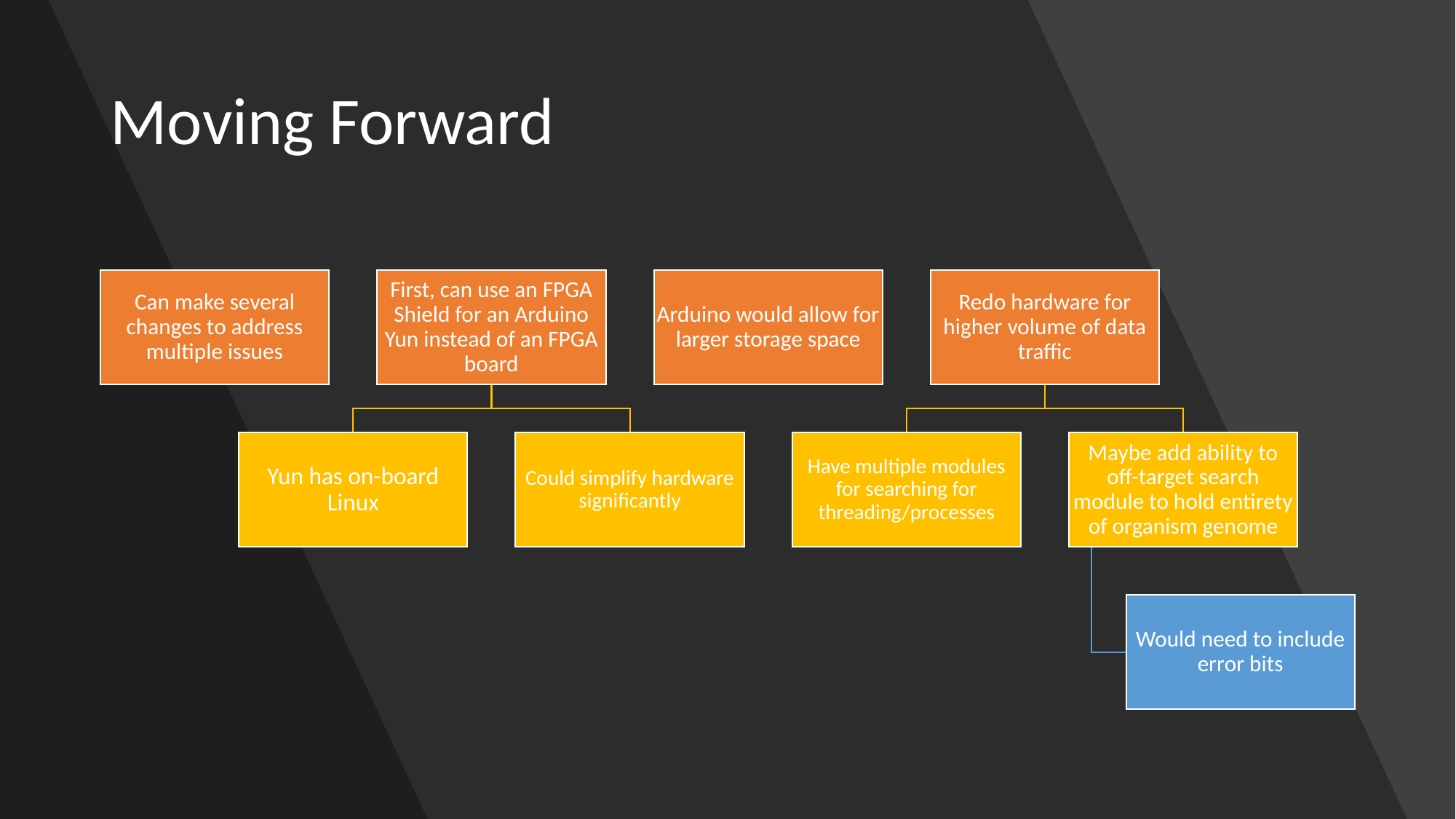

# Moving Forward
Can make several changes to address multiple issues
First, can use an FPGA Shield for an Arduino Yun instead of an FPGA board
Yun has on-board Linux
Could simplify hardware significantly
Arduino would allow for larger storage space
Redo hardware for higher volume of data traffic
Have multiple modules for searching for threading/processes
Maybe add ability to off-target search module to hold entirety of organism genome
Would need to include error bits